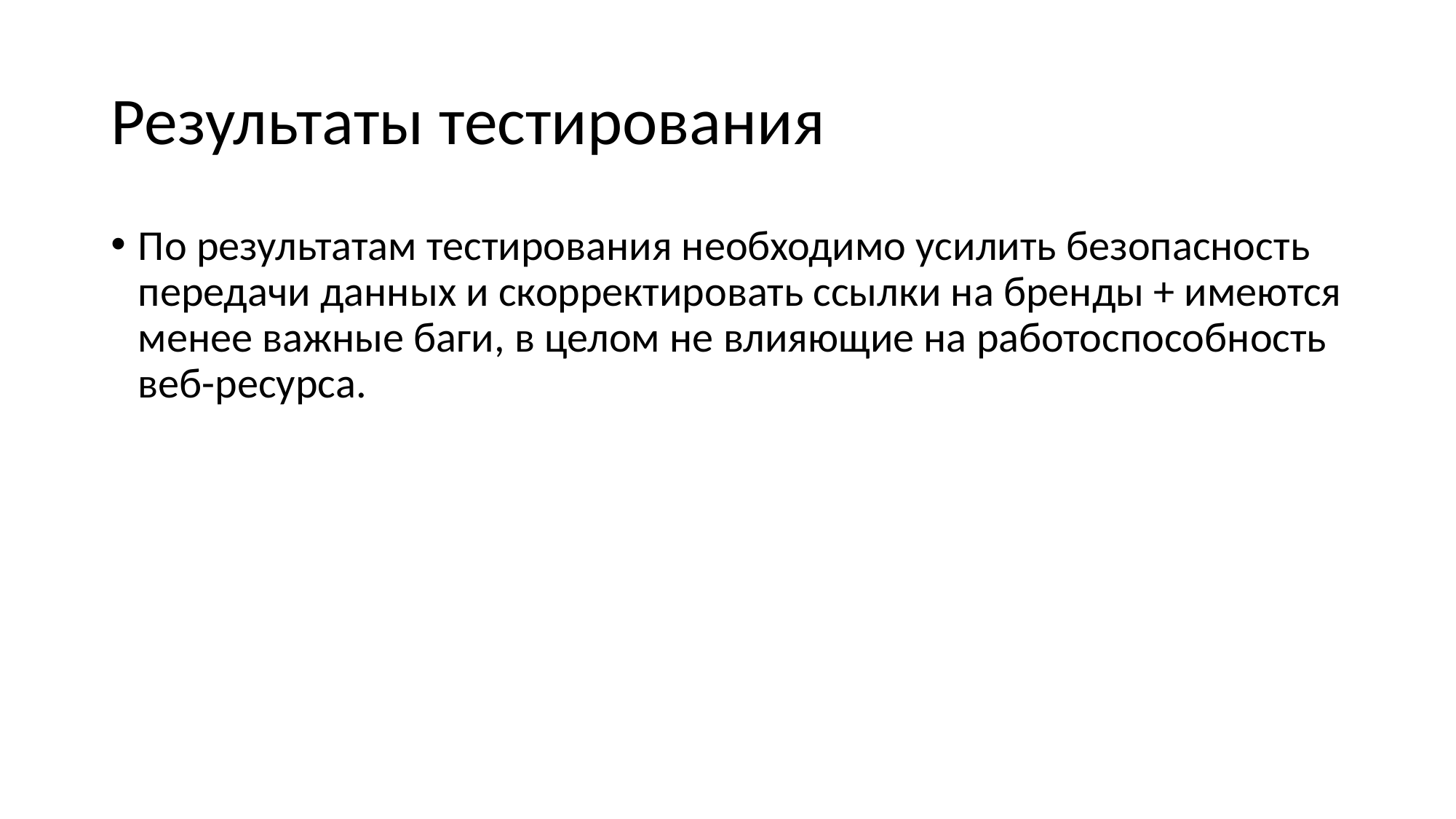

# Результаты тестирования
По результатам тестирования необходимо усилить безопасность передачи данных и скорректировать ссылки на бренды + имеются менее важные баги, в целом не влияющие на работоспособность веб-ресурса.